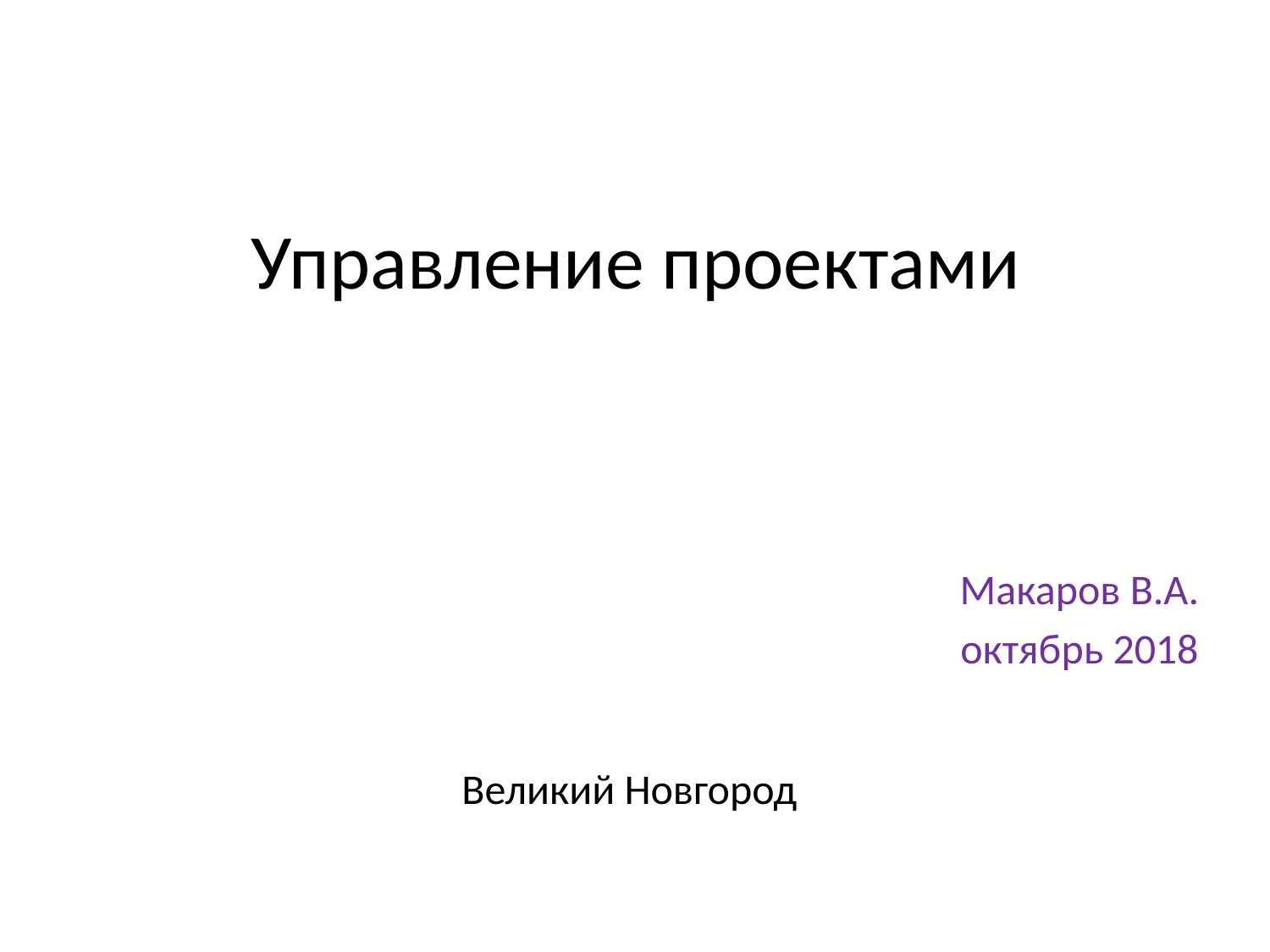

# Управление проектами
Макаров В.А.
октябрь 2018
Великий Новгород